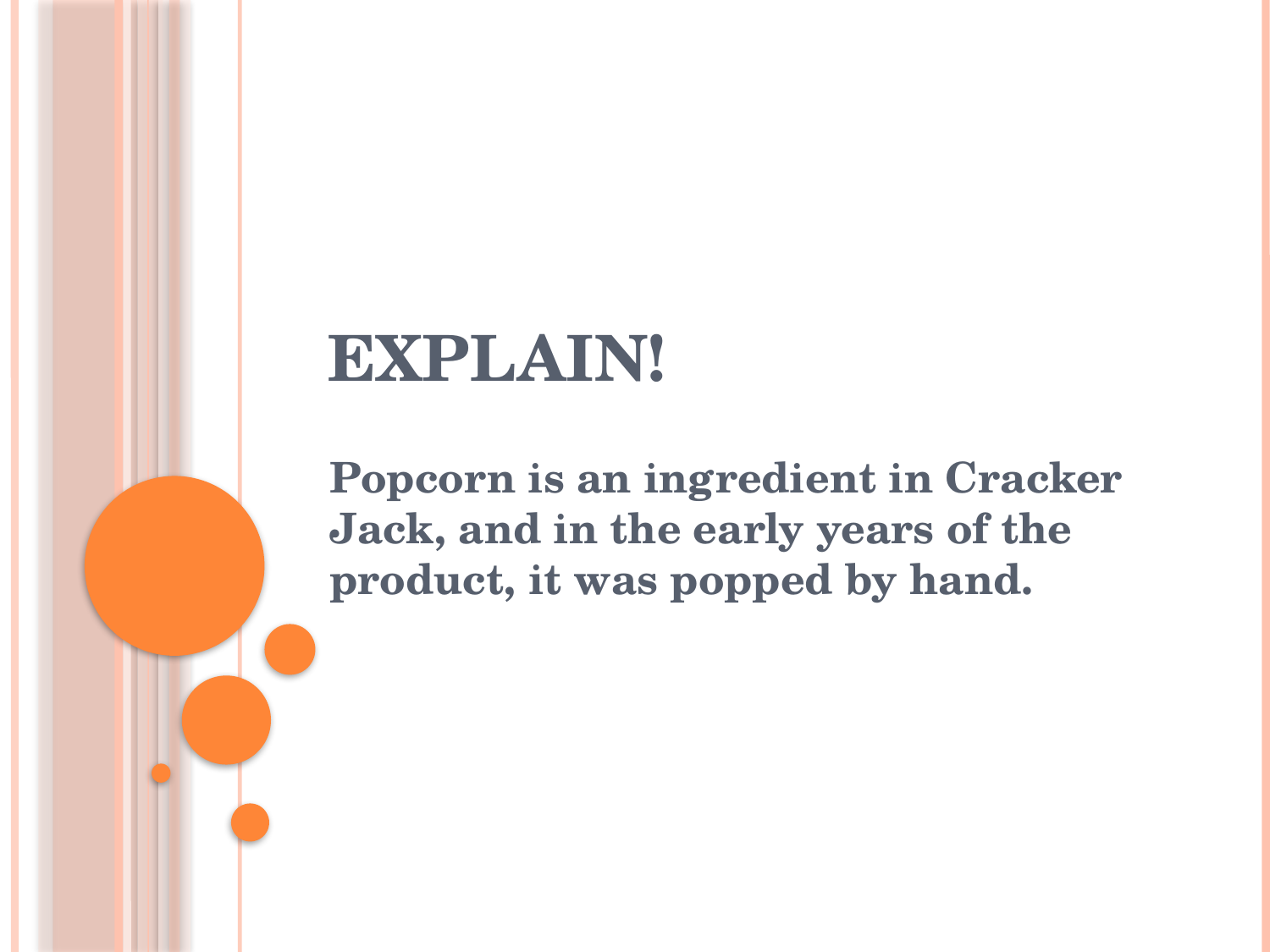

# explain!
Popcorn is an ingredient in Cracker Jack, and in the early years of the product, it was popped by hand.